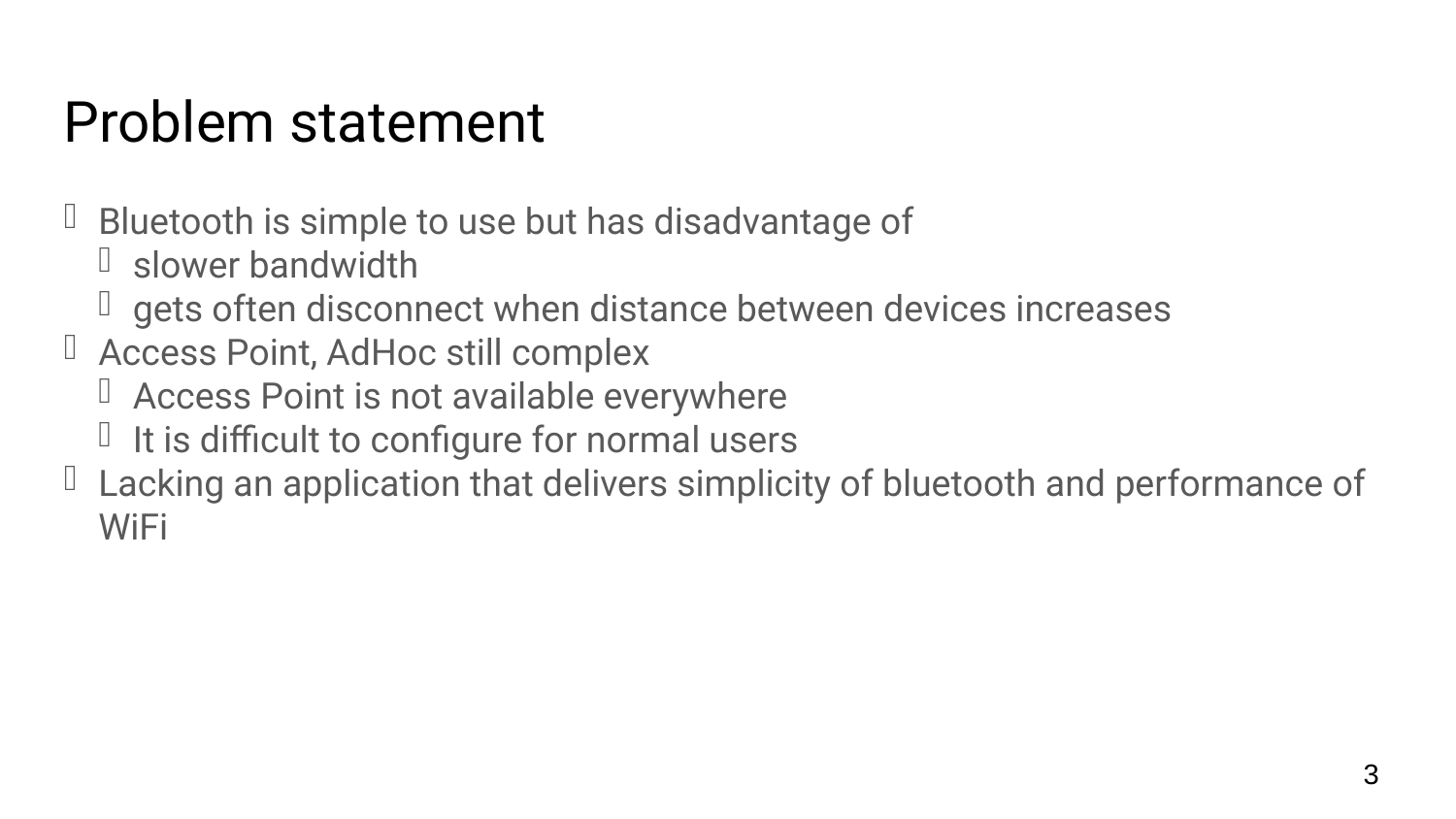

Problem statement
Bluetooth is simple to use but has disadvantage of
slower bandwidth
gets often disconnect when distance between devices increases
Access Point, AdHoc still complex
Access Point is not available everywhere
It is difficult to configure for normal users
Lacking an application that delivers simplicity of bluetooth and performance of WiFi
3